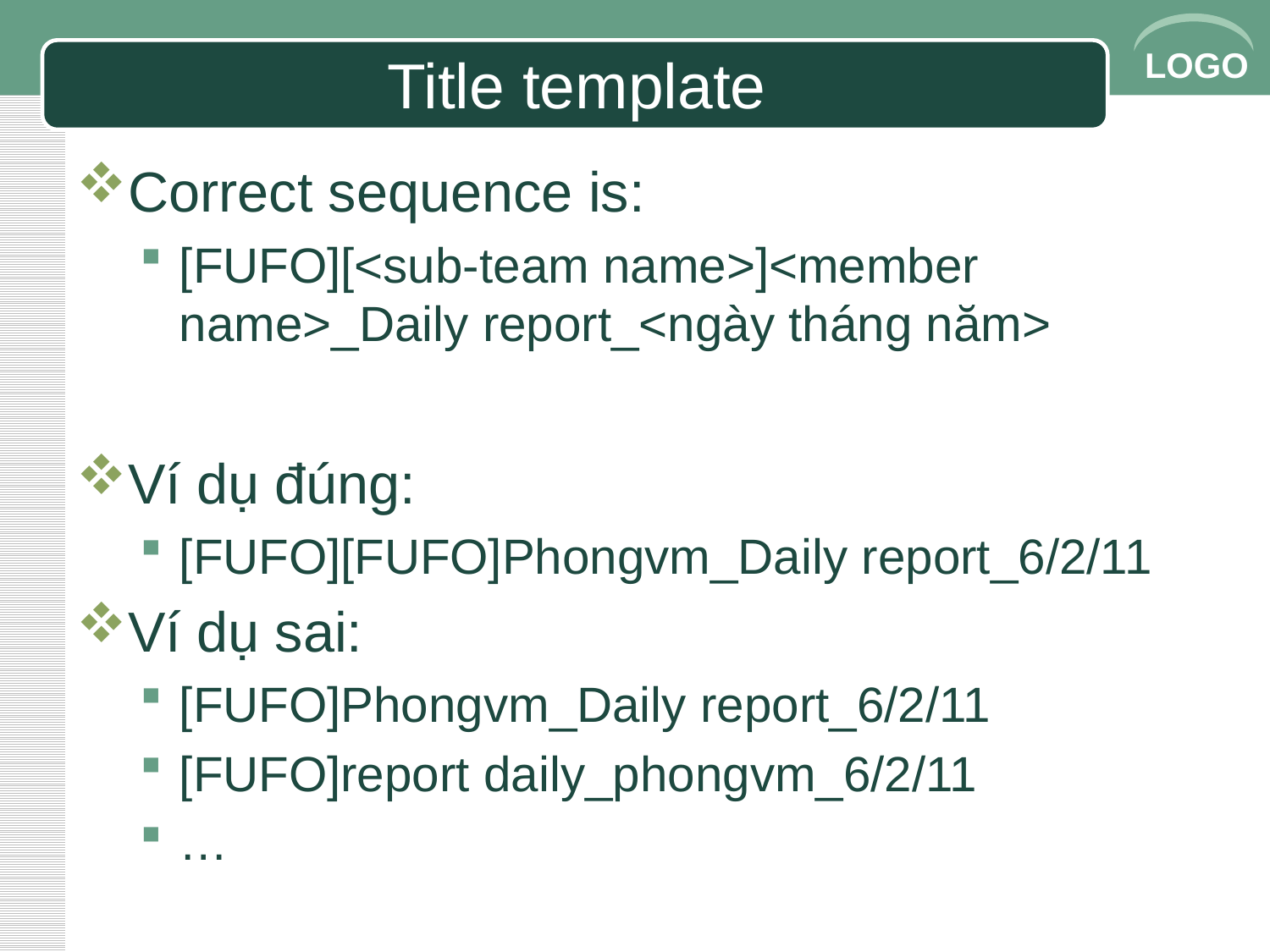

# Title template
Correct sequence is:
[FUFO][<sub-team name>]<member name>_Daily report_<ngày tháng năm>

Ví dụ đúng:
[FUFO][FUFO]Phongvm_Daily report_6/2/11
Ví dụ sai:
[FUFO]Phongvm_Daily report_6/2/11
[FUFO]report daily_phongvm_6/2/11
…